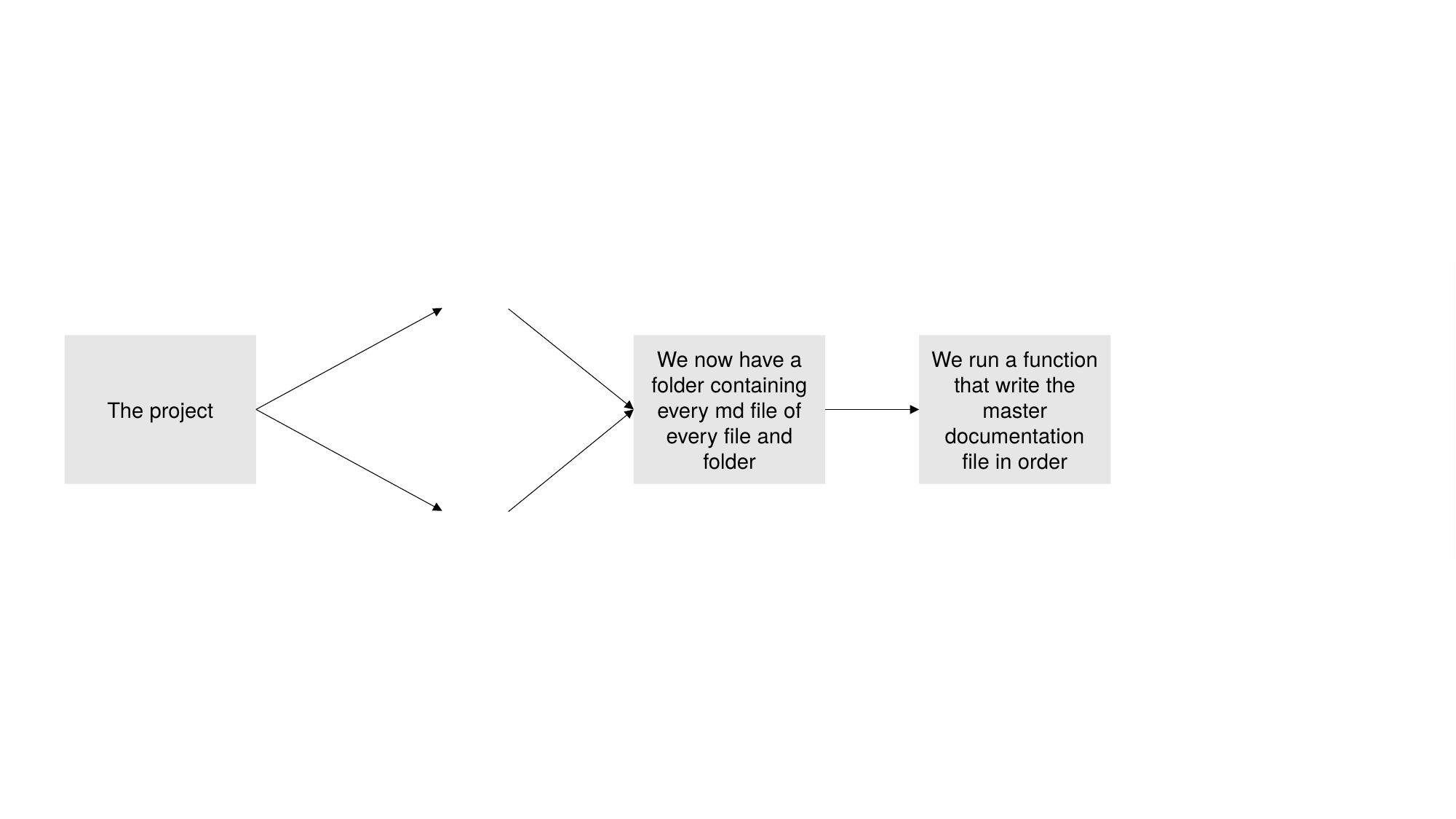

Full Documentation
The project
We now have a folder containing every md file of every file and folder
We run a function that write the master documentation file in order